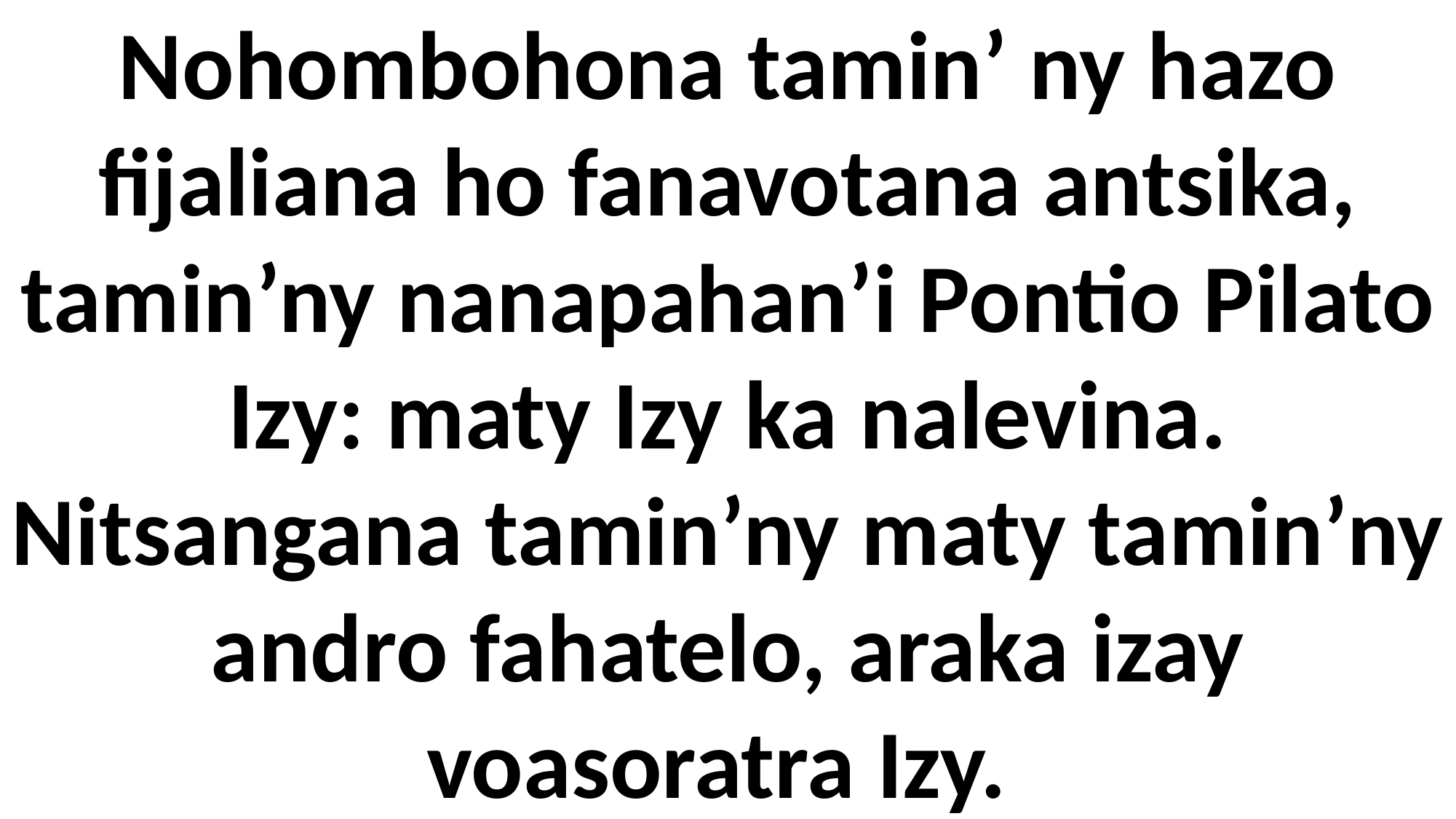

Nohombohona tamin’ ny hazo fijaliana ho fanavotana antsika, tamin’ny nanapahan’i Pontio Pilato Izy: maty Izy ka nalevina. Nitsangana tamin’ny maty tamin’ny andro fahatelo, araka izay voasoratra Izy.